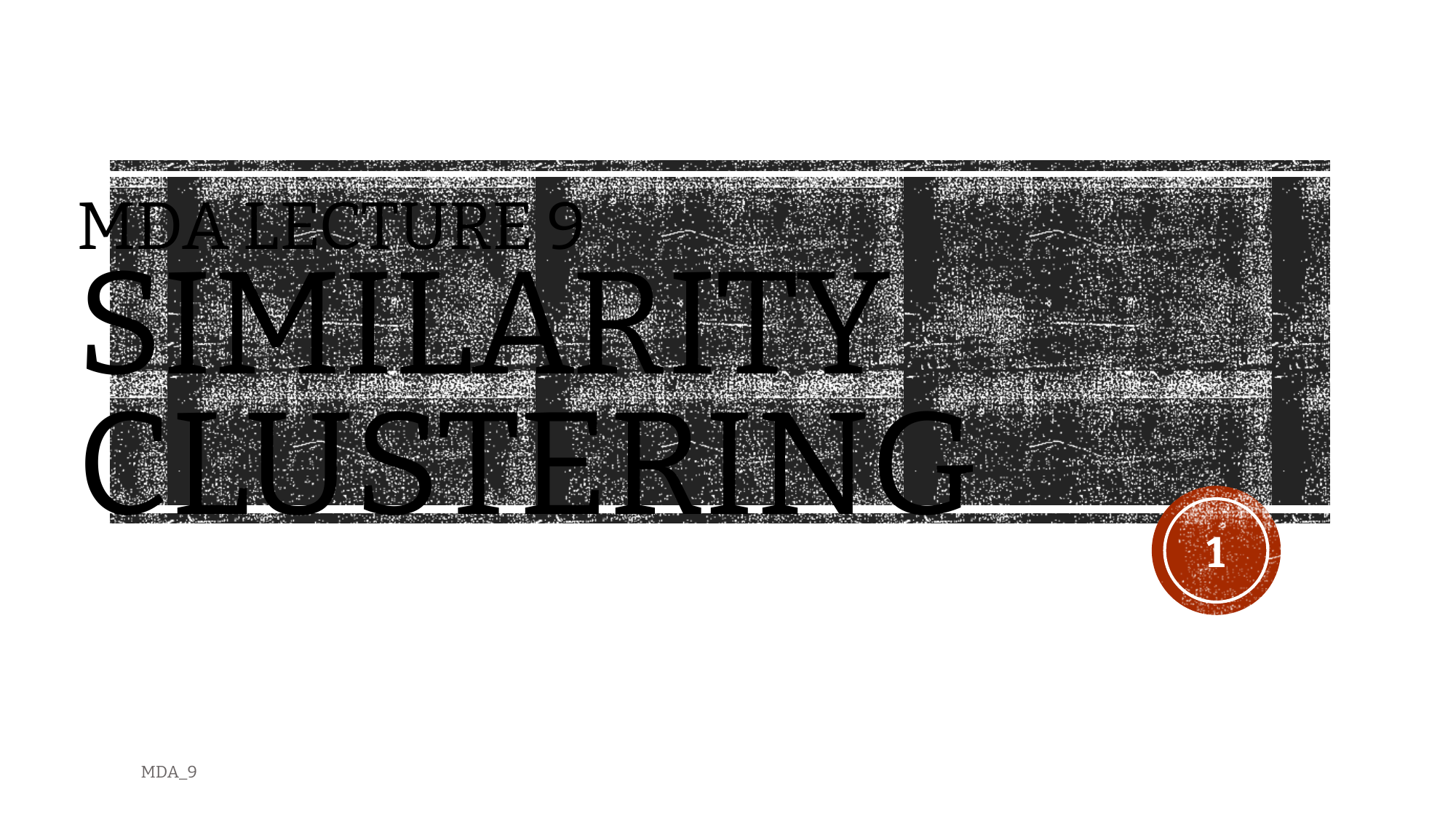

# MDA Lecture 9 Similarity clustering
1
MDA_9